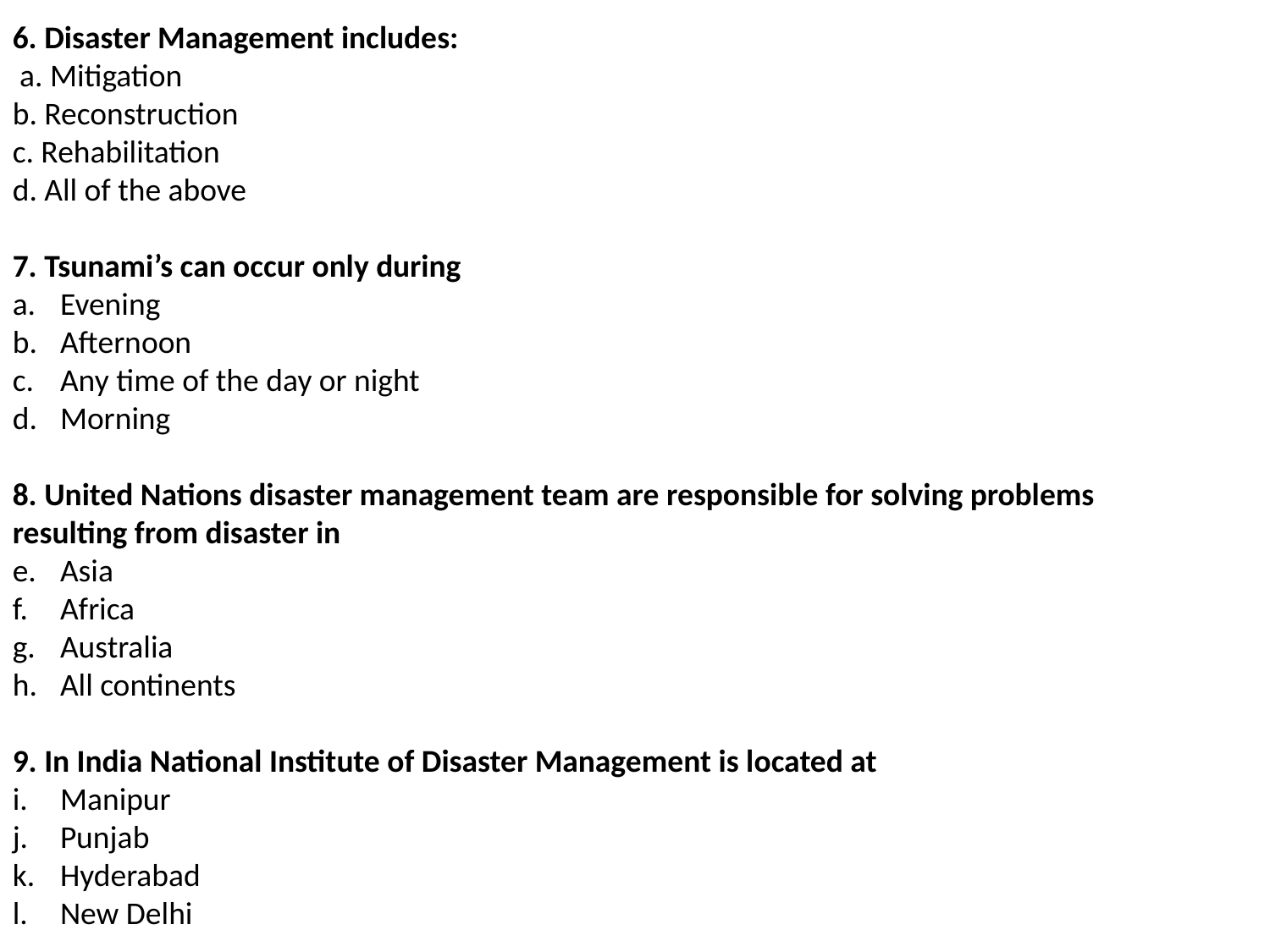

6. Disaster Management includes:
 a. Mitigation
b. Reconstruction
c. Rehabilitation
d. All of the above

7. Tsunami’s can occur only during
Evening
Afternoon
Any time of the day or night
Morning

8. United Nations disaster management team are responsible for solving problems resulting from disaster in
Asia
Africa
Australia
All continents

9. In India National Institute of Disaster Management is located at
Manipur
Punjab
Hyderabad
New Delhi